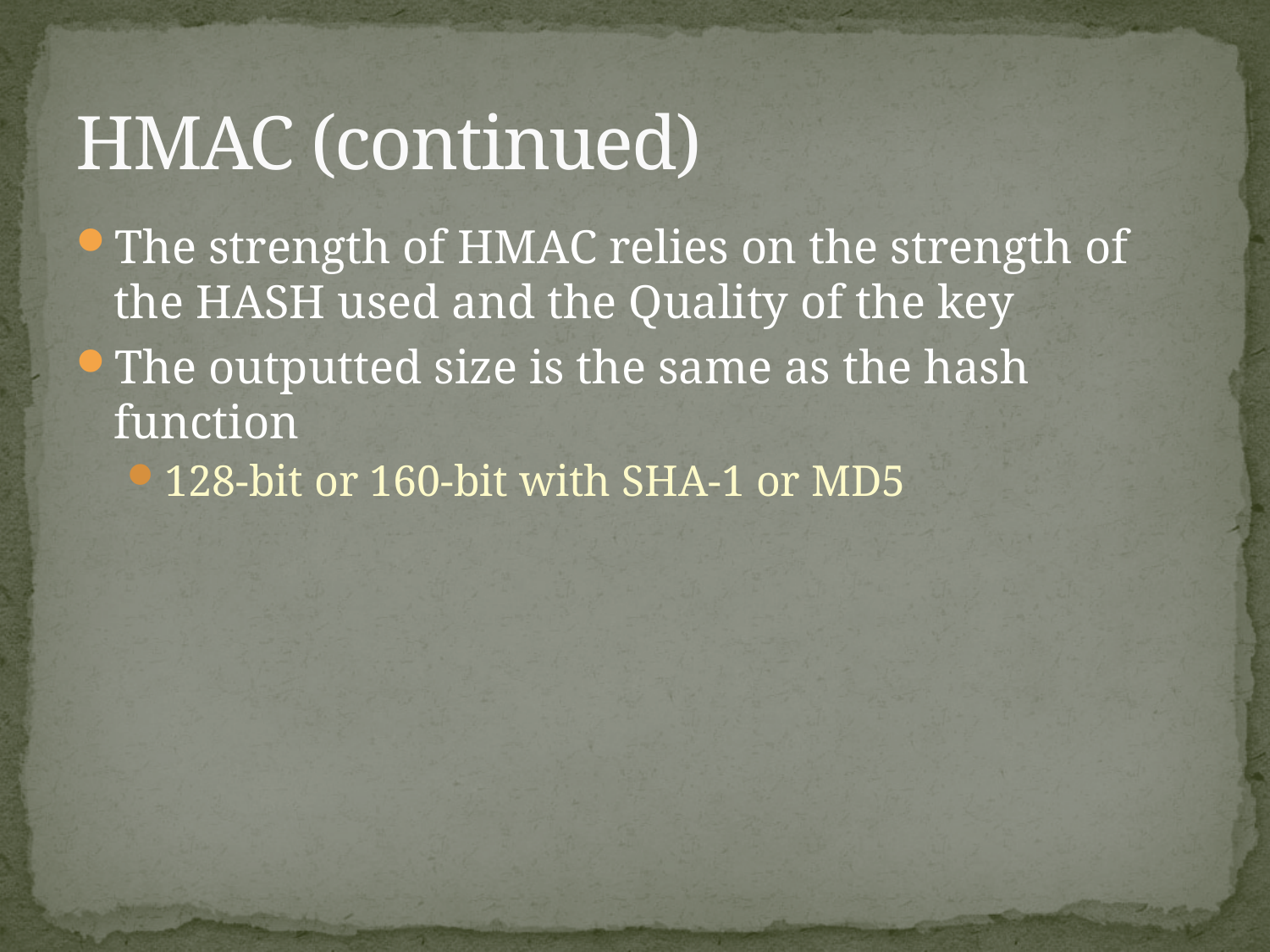

# HMAC (continued)
The strength of HMAC relies on the strength of the HASH used and the Quality of the key
The outputted size is the same as the hash function
128-bit or 160-bit with SHA-1 or MD5